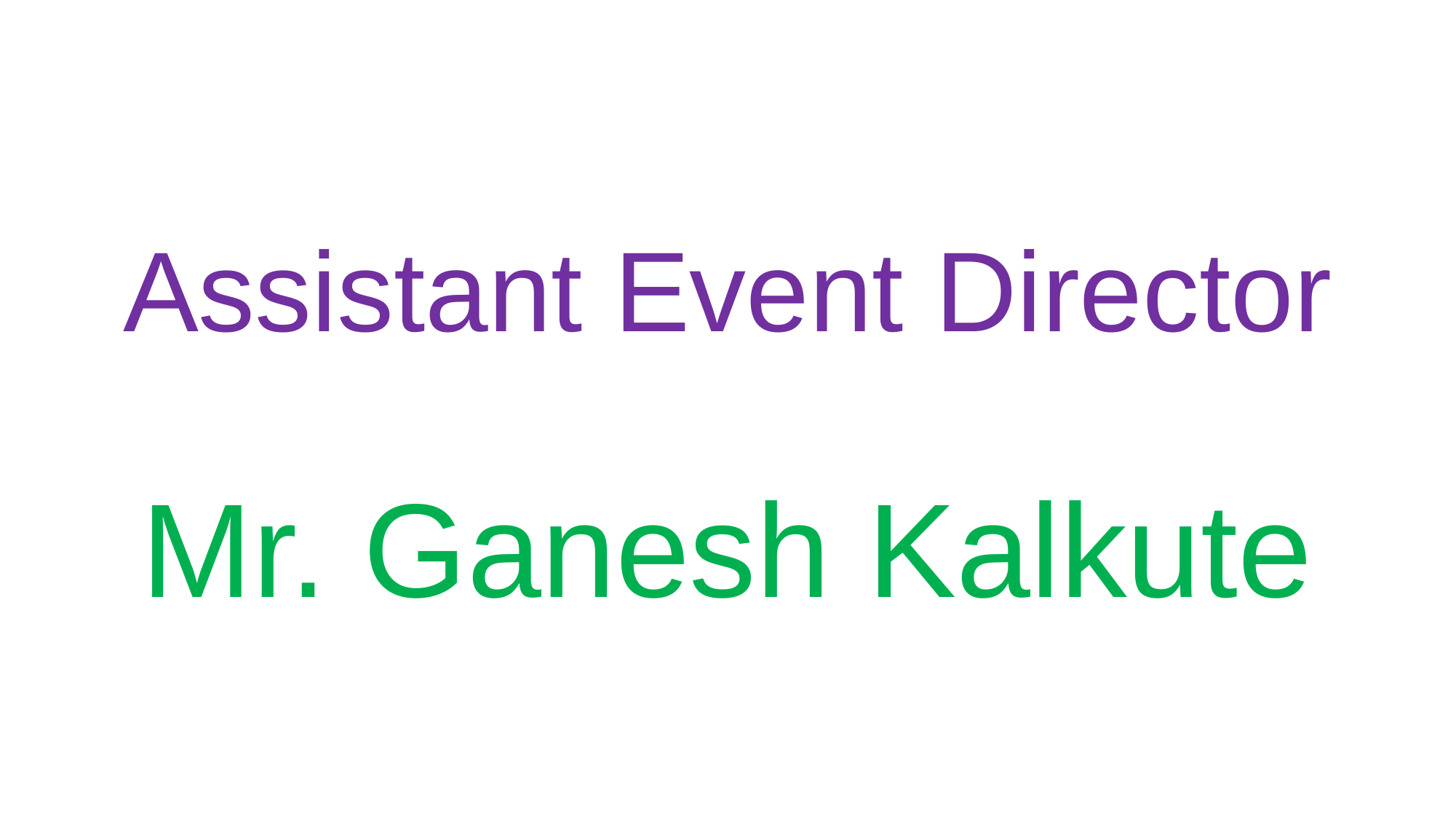

# Assistant Event Director
Mr. Ganesh Kalkute